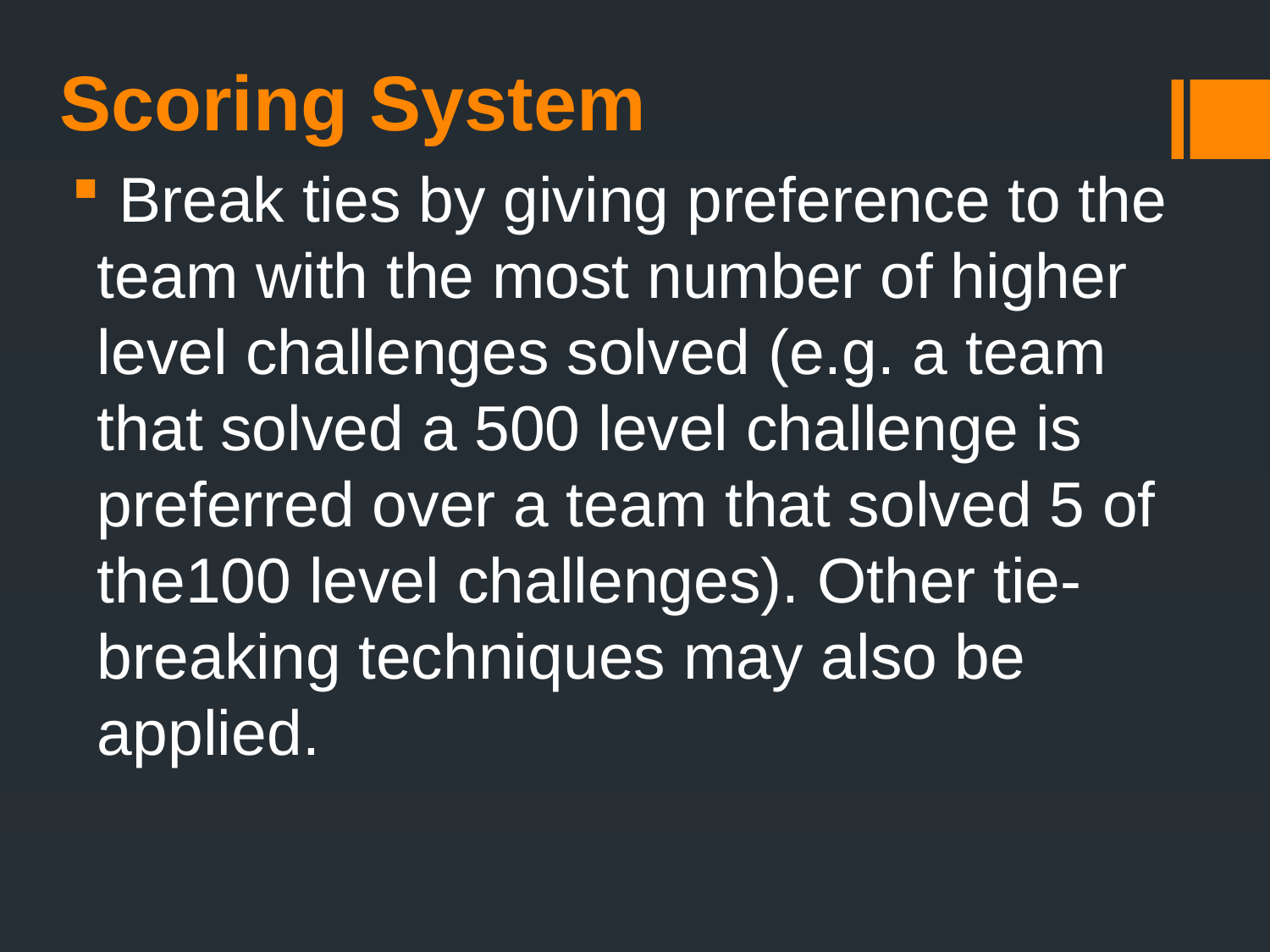

Scoring System
 Break ties by giving preference to the team with the most number of higher level challenges solved (e.g. a team that solved a 500 level challenge is preferred over a team that solved 5 of the100 level challenges). Other tie-breaking techniques may also be applied.